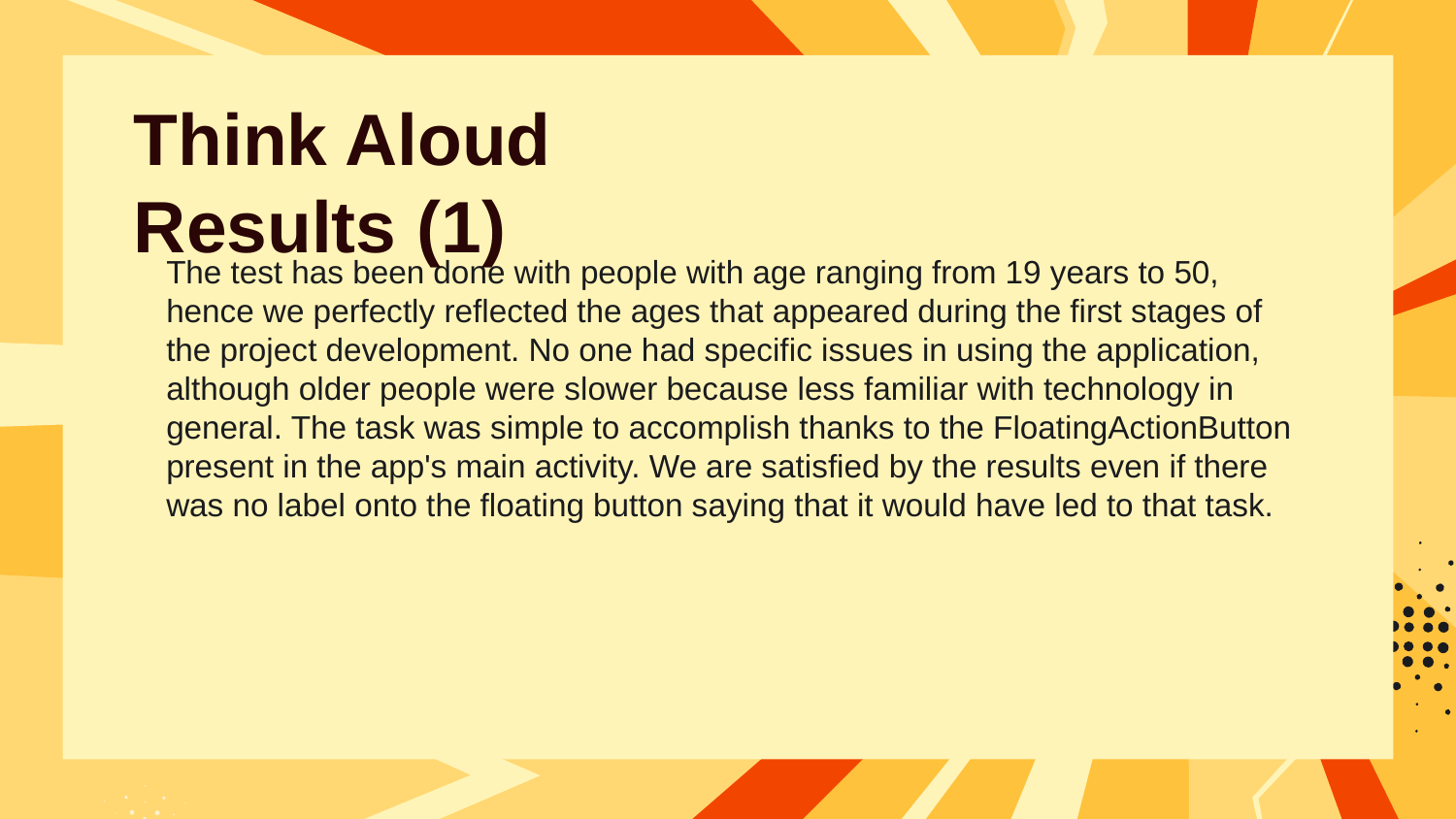

# Think Aloud Results (1)
The test has been done with people with age ranging from 19 years to 50, hence we perfectly reflected the ages that appeared during the first stages of the project development. No one had specific issues in using the application, although older people were slower because less familiar with technology in general. The task was simple to accomplish thanks to the FloatingActionButton present in the app's main activity. We are satisfied by the results even if there was no label onto the floating button saying that it would have led to that task.